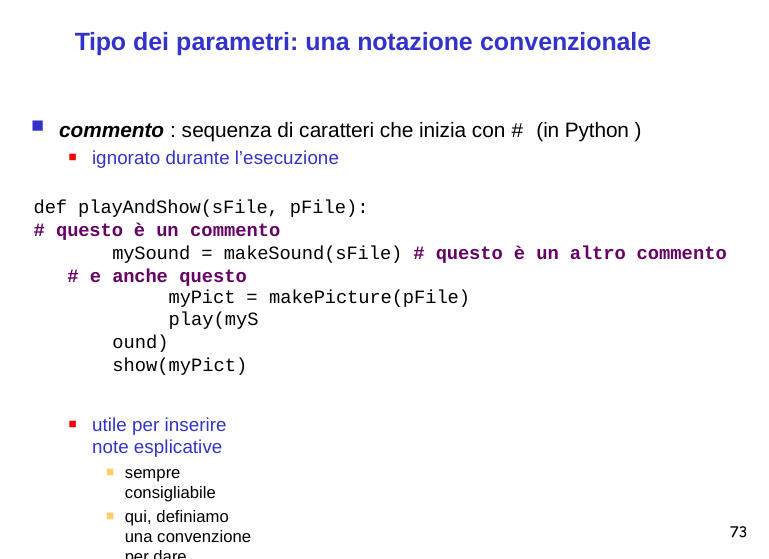

# Tipo dei parametri: una notazione convenzionale
commento : sequenza di caratteri che inizia con # (in Python )
ignorato durante l’esecuzione

def playAndShow(sFile, pFile):
# questo è un commento
mySound = makeSound(sFile) # questo è un altro commento  # e anche questo
myPict = makePicture(pFile)
play(mySound)  show(myPict)

utile per inserire note esplicative
sempre consigliabile
qui, definiamo una convenzione per dare informazione sul tipo dei parametri
73